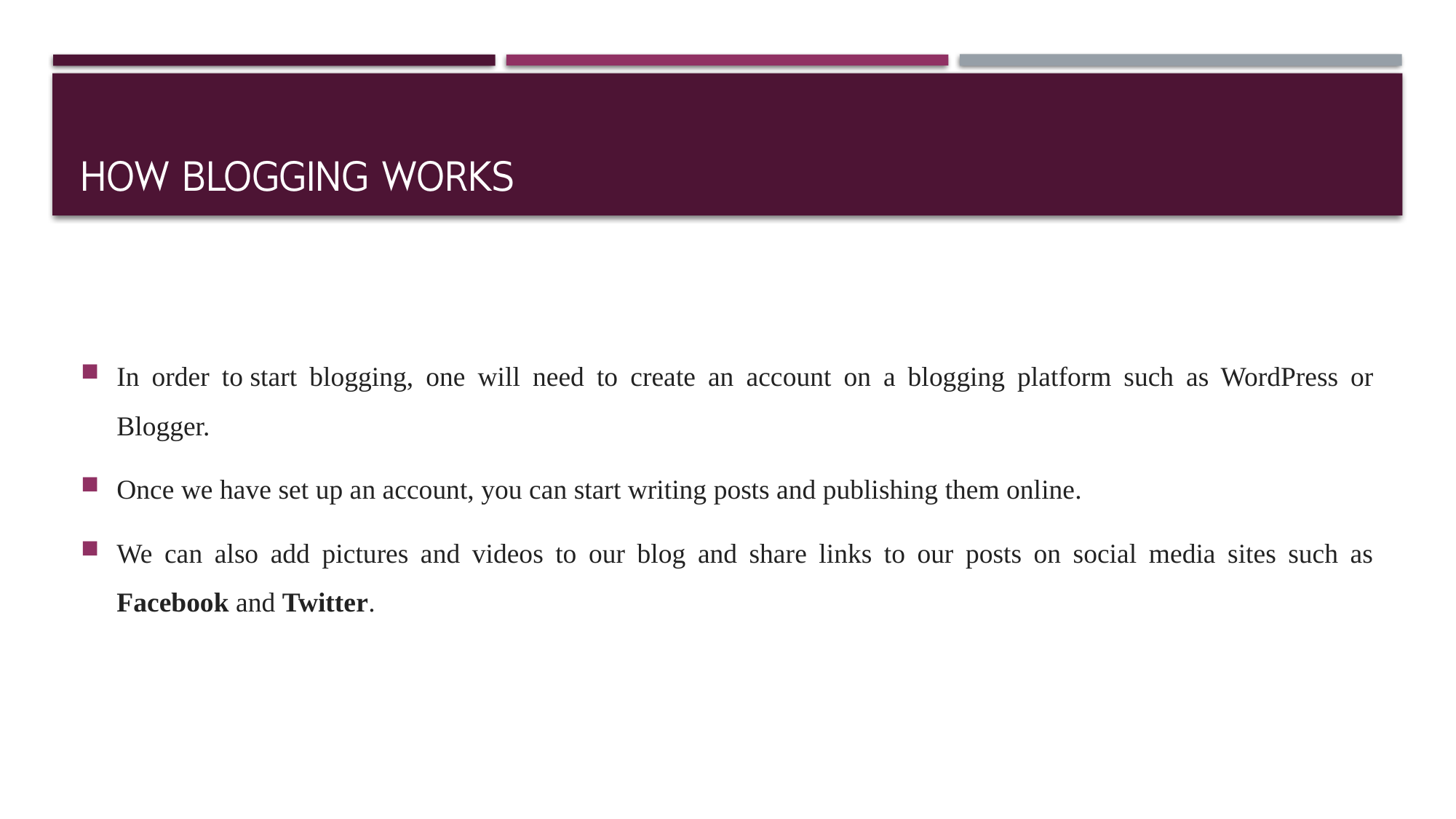

# How blogging works
In order to start blogging, one will need to create an account on a blogging platform such as WordPress or Blogger.
Once we have set up an account, you can start writing posts and publishing them online.
We can also add pictures and videos to our blog and share links to our posts on social media sites such as Facebook and Twitter.